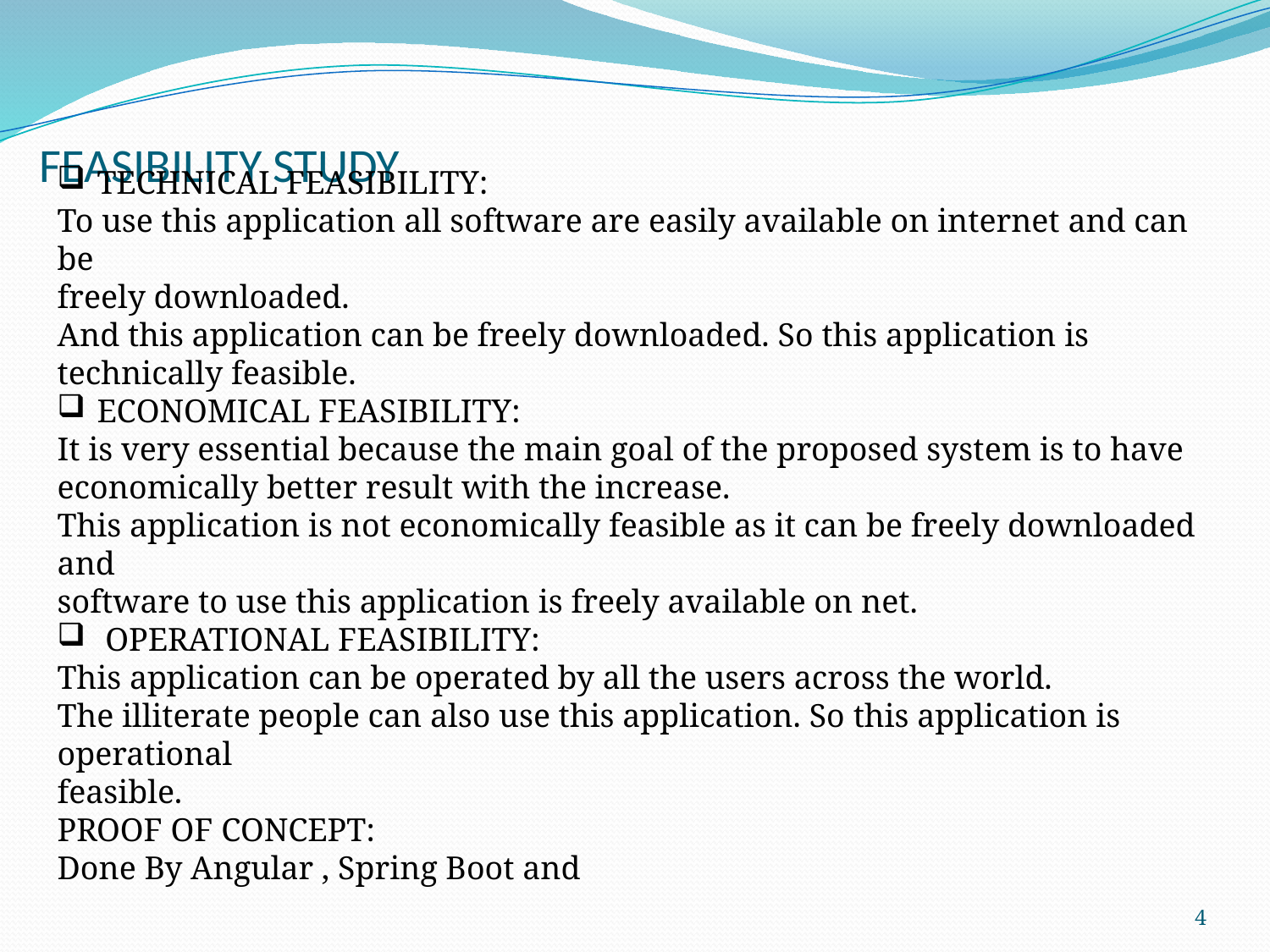

# FEASIBILITY STUDY
TECHNICAL FEASIBILITY:
To use this application all software are easily available on internet and can be
freely downloaded.
And this application can be freely downloaded. So this application is
technically feasible.
ECONOMICAL FEASIBILITY:
It is very essential because the main goal of the proposed system is to have
economically better result with the increase.
This application is not economically feasible as it can be freely downloaded and
software to use this application is freely available on net.
 OPERATIONAL FEASIBILITY:
This application can be operated by all the users across the world.
The illiterate people can also use this application. So this application is operational
feasible.
PROOF OF CONCEPT:
Done By Angular , Spring Boot and
4